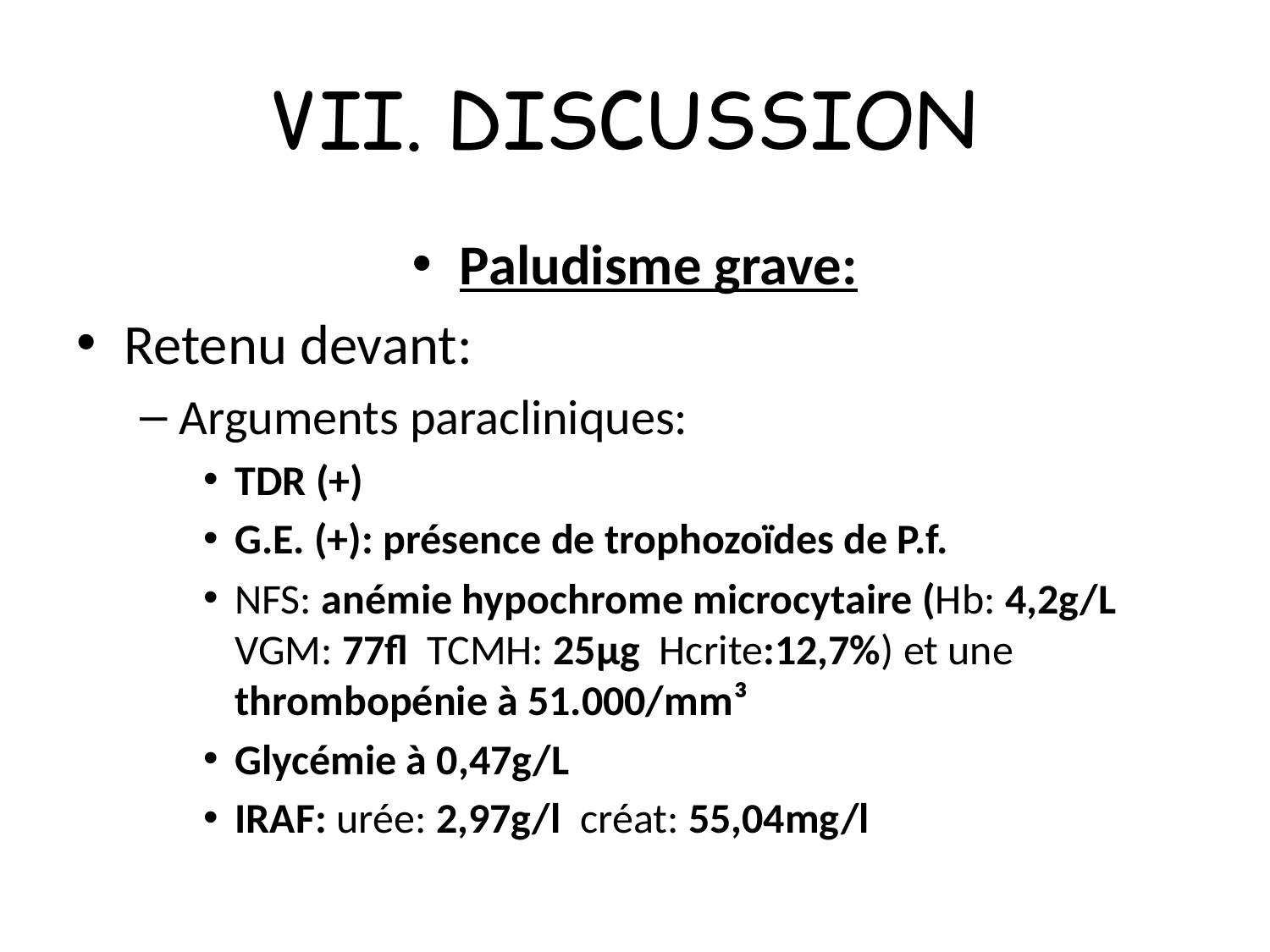

# VII. DISCUSSION
Paludisme grave:
Retenu devant:
Arguments paracliniques:
TDR (+)
G.E. (+): présence de trophozoïdes de P.f.
NFS: anémie hypochrome microcytaire (Hb: 4,2g/L  VGM: 77fl  TCMH: 25µg  Hcrite:12,7%) et une thrombopénie à 51.000/mm³
Glycémie à 0,47g/L
IRAF: urée: 2,97g/l  créat: 55,04mg/l